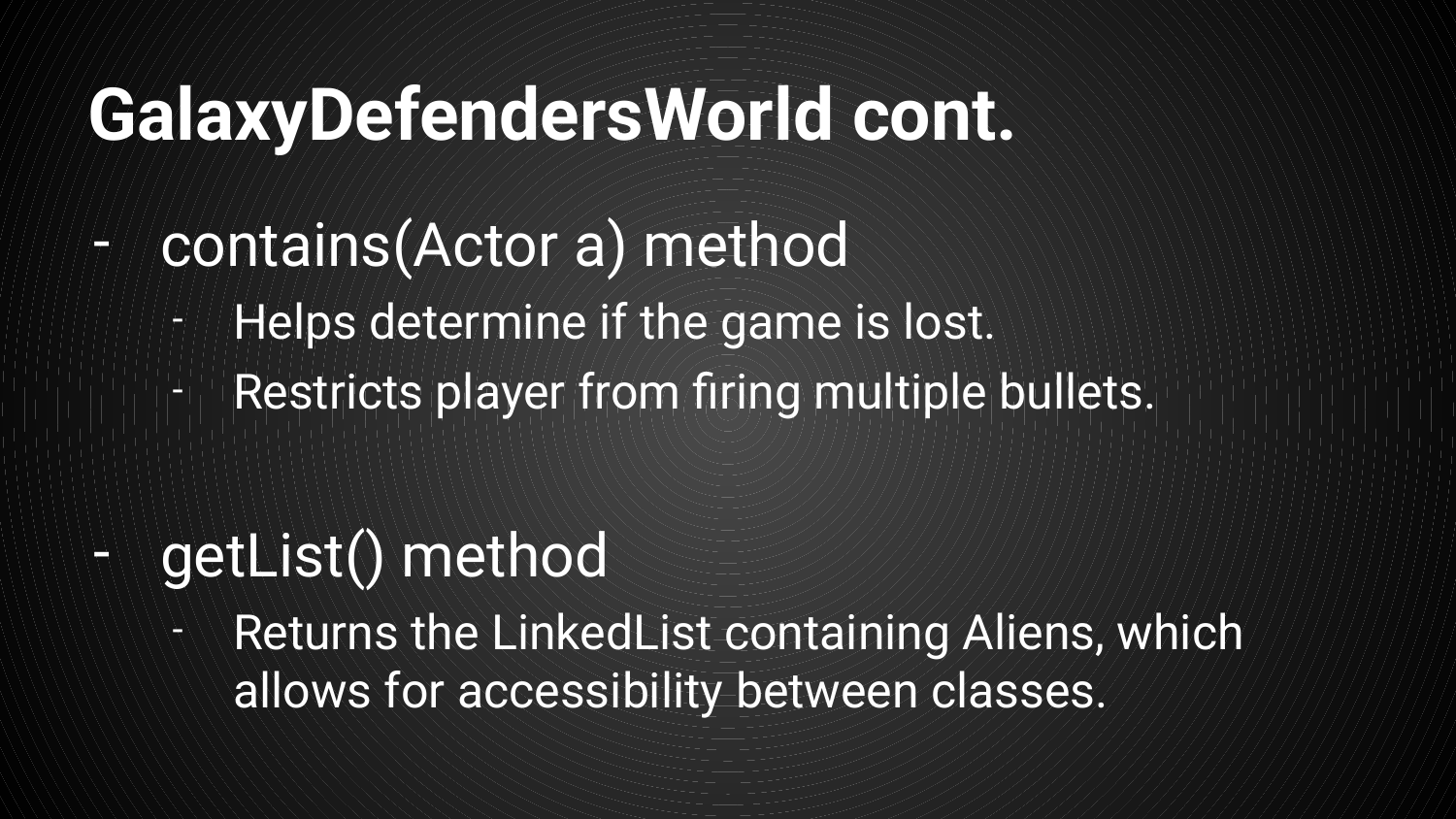

# GalaxyDefendersWorld cont.
contains(Actor a) method
Helps determine if the game is lost.
Restricts player from firing multiple bullets.

getList() method
Returns the LinkedList containing Aliens, which allows for accessibility between classes.